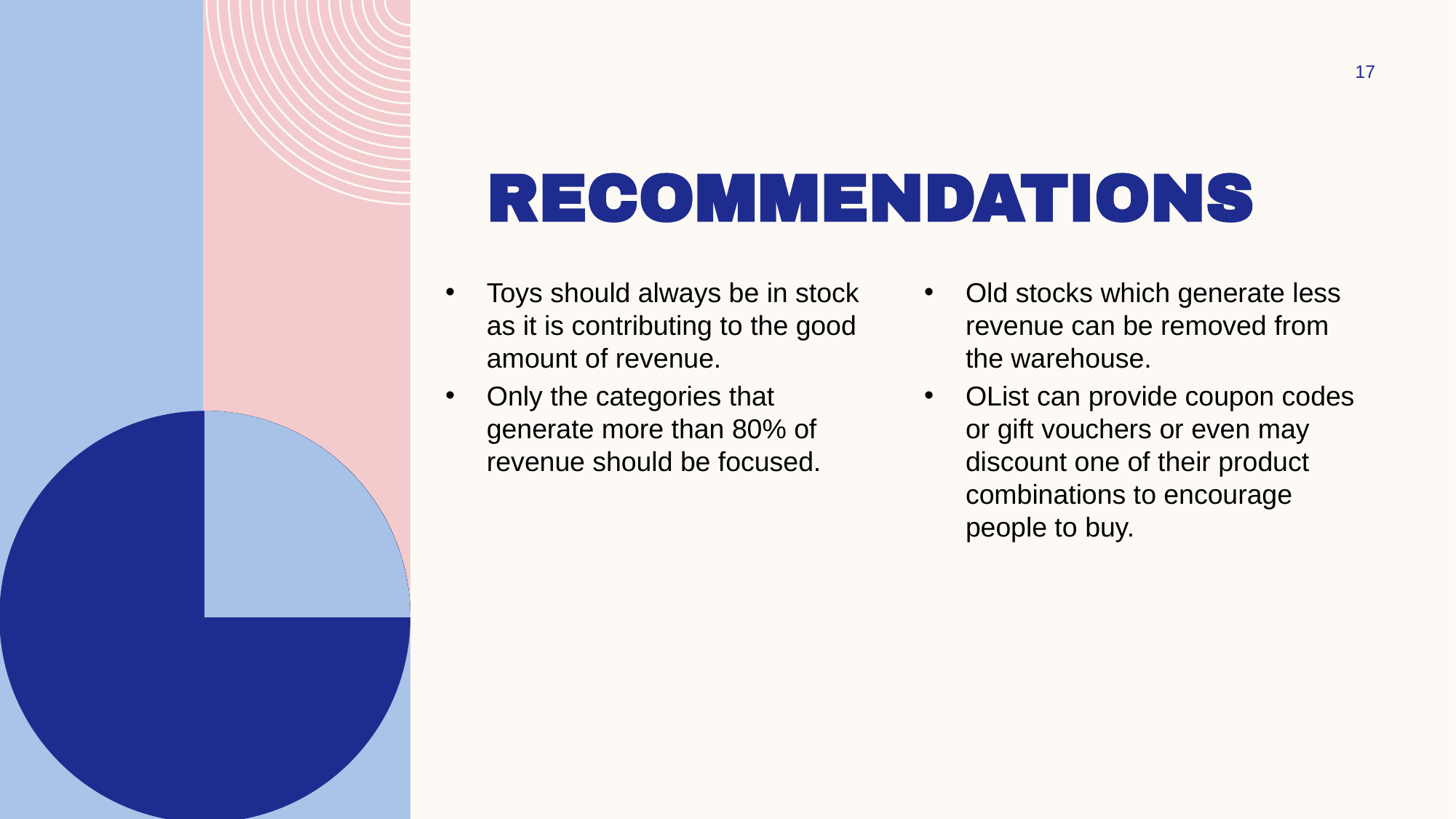

17
# RECOMMENDATIONS
Toys should always be in stock as it is contributing to the good amount of revenue.
Only the categories that generate more than 80% of revenue should be focused.
Old stocks which generate less revenue can be removed from the warehouse.
OList can provide coupon codes or gift vouchers or even may discount one of their product combinations to encourage people to buy.